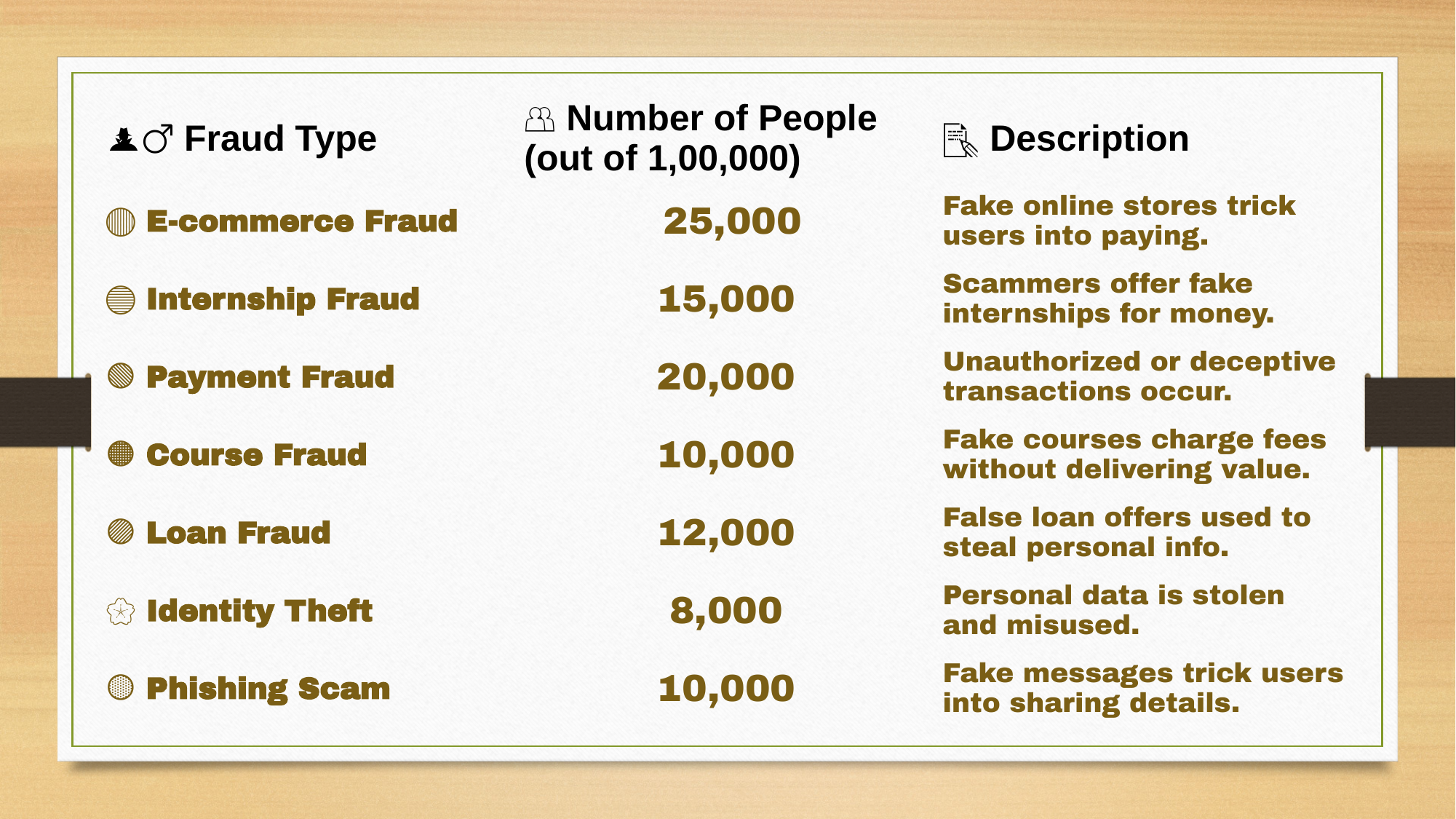

| 🕵️‍♂️ Fraud Type | 👥 Number of People (out of 1,00,000) | 📝 Description |
| --- | --- | --- |
| 🔴 E-commerce Fraud | 25,000 | Fake online stores trick users into paying. |
| 🔵 Internship Fraud | 15,000 | Scammers offer fake internships for money. |
| 🟢 Payment Fraud | 20,000 | Unauthorized or deceptive transactions occur. |
| 🟠 Course Fraud | 10,000 | Fake courses charge fees without delivering value. |
| 🟣 Loan Fraud | 12,000 | False loan offers used to steal personal info. |
| 🌸 Identity Theft | 8,000 | Personal data is stolen and misused. |
| 🟡 Phishing Scam | 10,000 | Fake messages trick users into sharing details. |